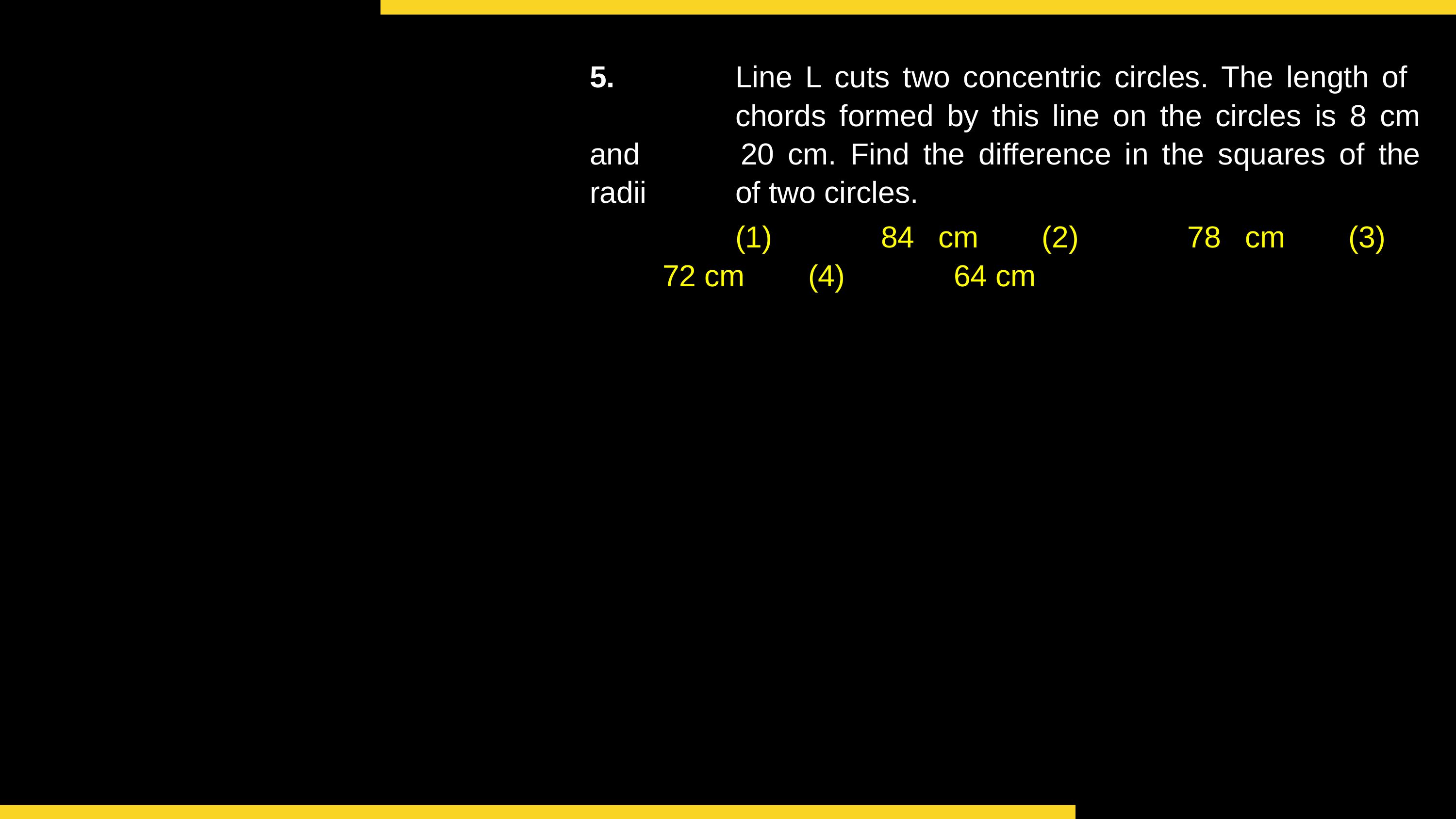

5.		Line L cuts two concentric circles. The length of
		chords formed by this line on the circles is 8 cm and 		20 cm. Find the difference in the squares of the radii 		of two circles.
		(1)		84 cm	(2)		78 cm	(3)		72 cm	(4)		64 cm